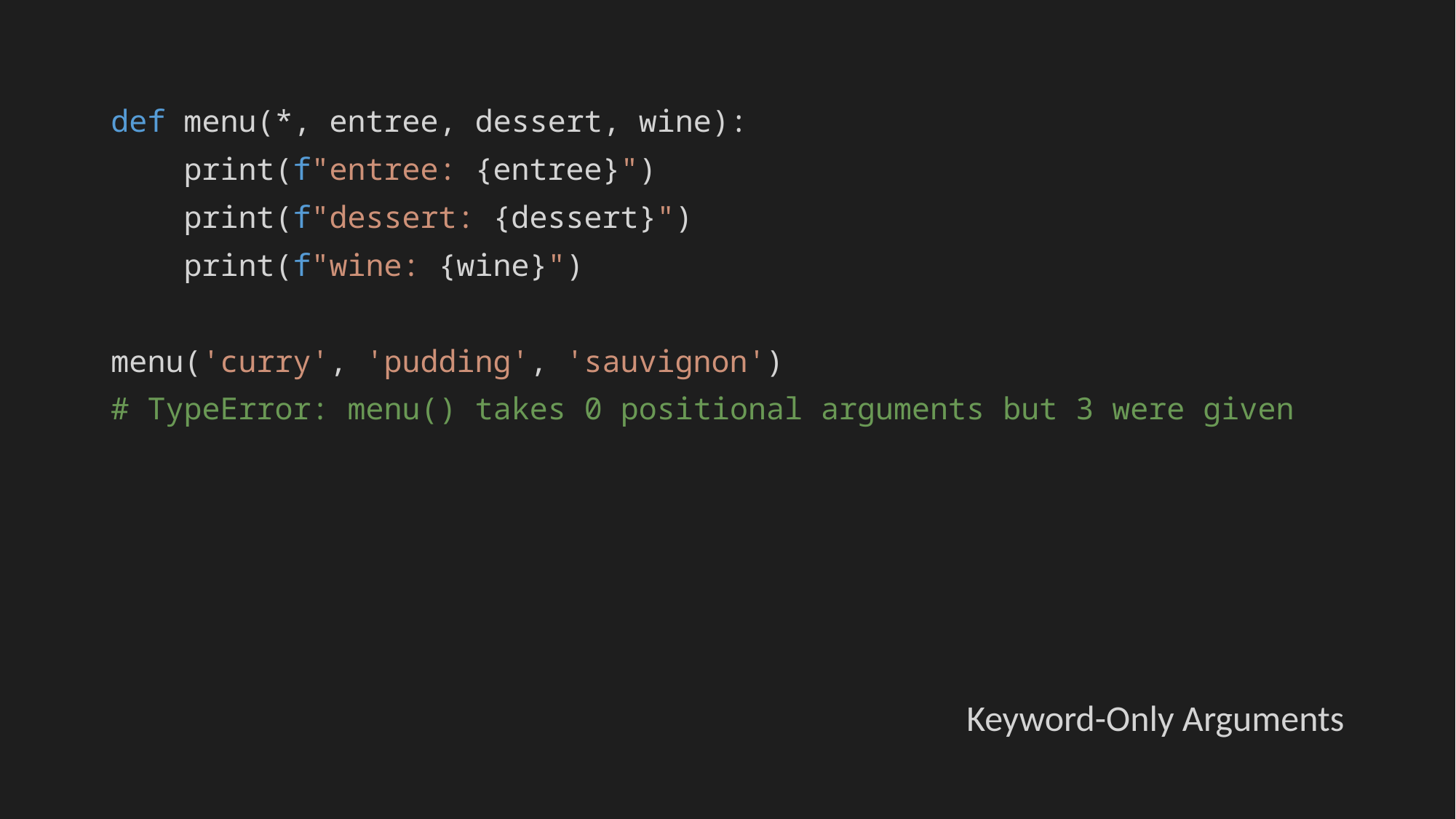

def menu(*, entree, dessert, wine):
    print(f"entree: {entree}")
    print(f"dessert: {dessert}")
    print(f"wine: {wine}")

menu('curry', 'pudding', 'sauvignon')
# TypeError: menu() takes 0 positional arguments but 3 were given

Keyword-Only Arguments